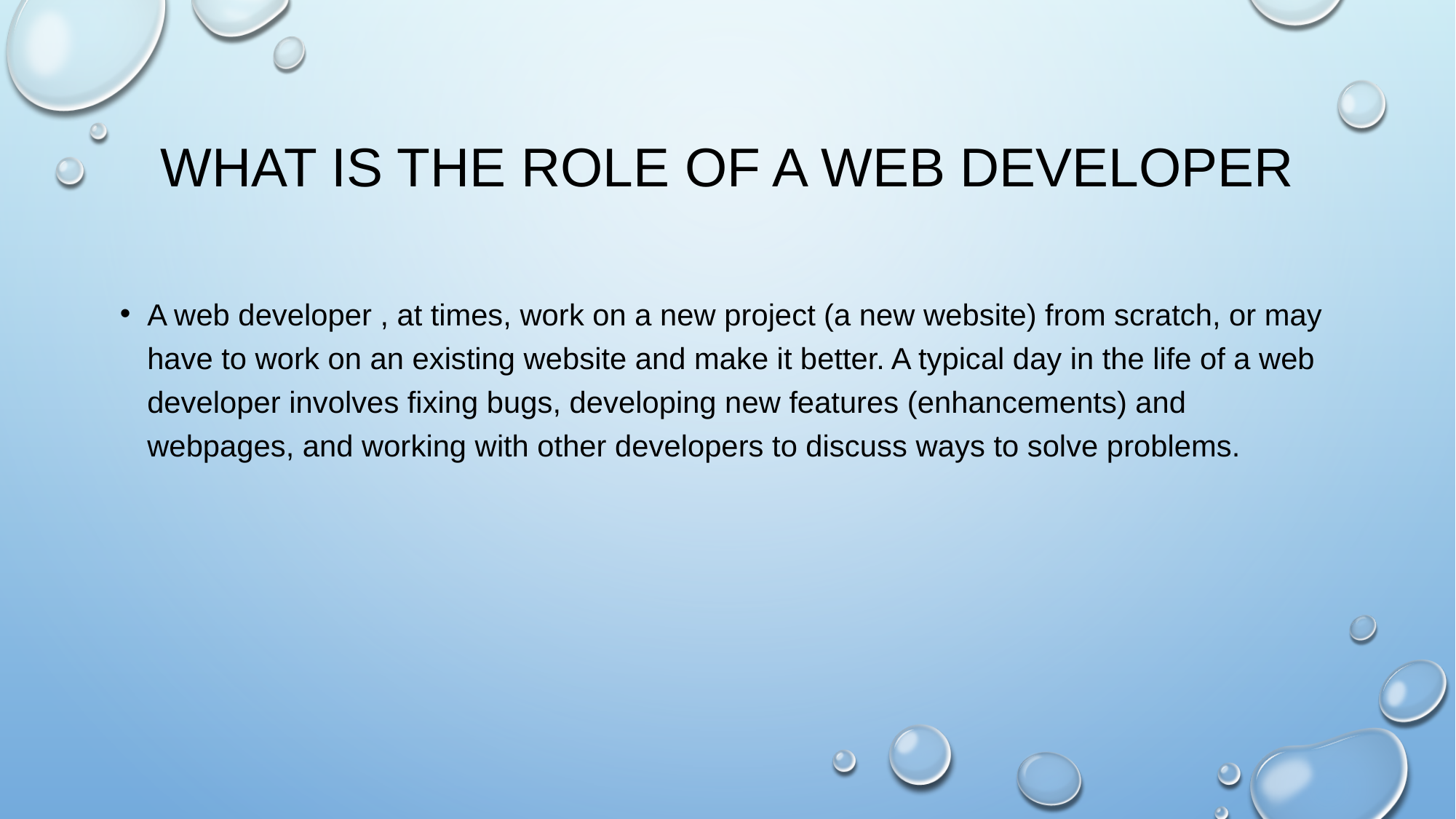

# What is the role of a web developer
A web developer , at times, work on a new project (a new website) from scratch, or may have to work on an existing website and make it better. A typical day in the life of a web developer involves fixing bugs, developing new features (enhancements) and webpages, and working with other developers to discuss ways to solve problems.